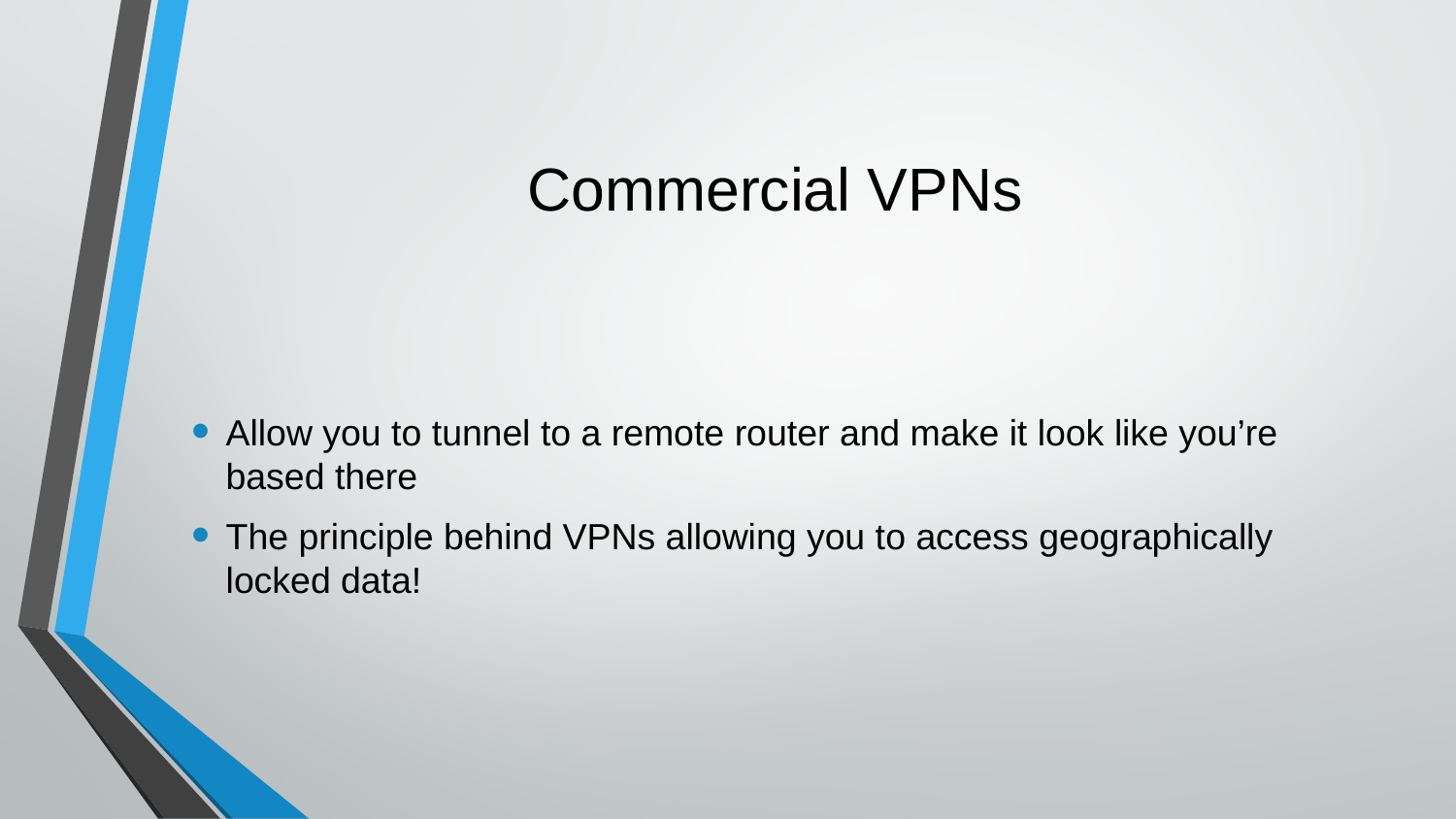

# Commercial VPNs
Allow you to tunnel to a remote router and make it look like you’re based there
The principle behind VPNs allowing you to access geographically locked data!